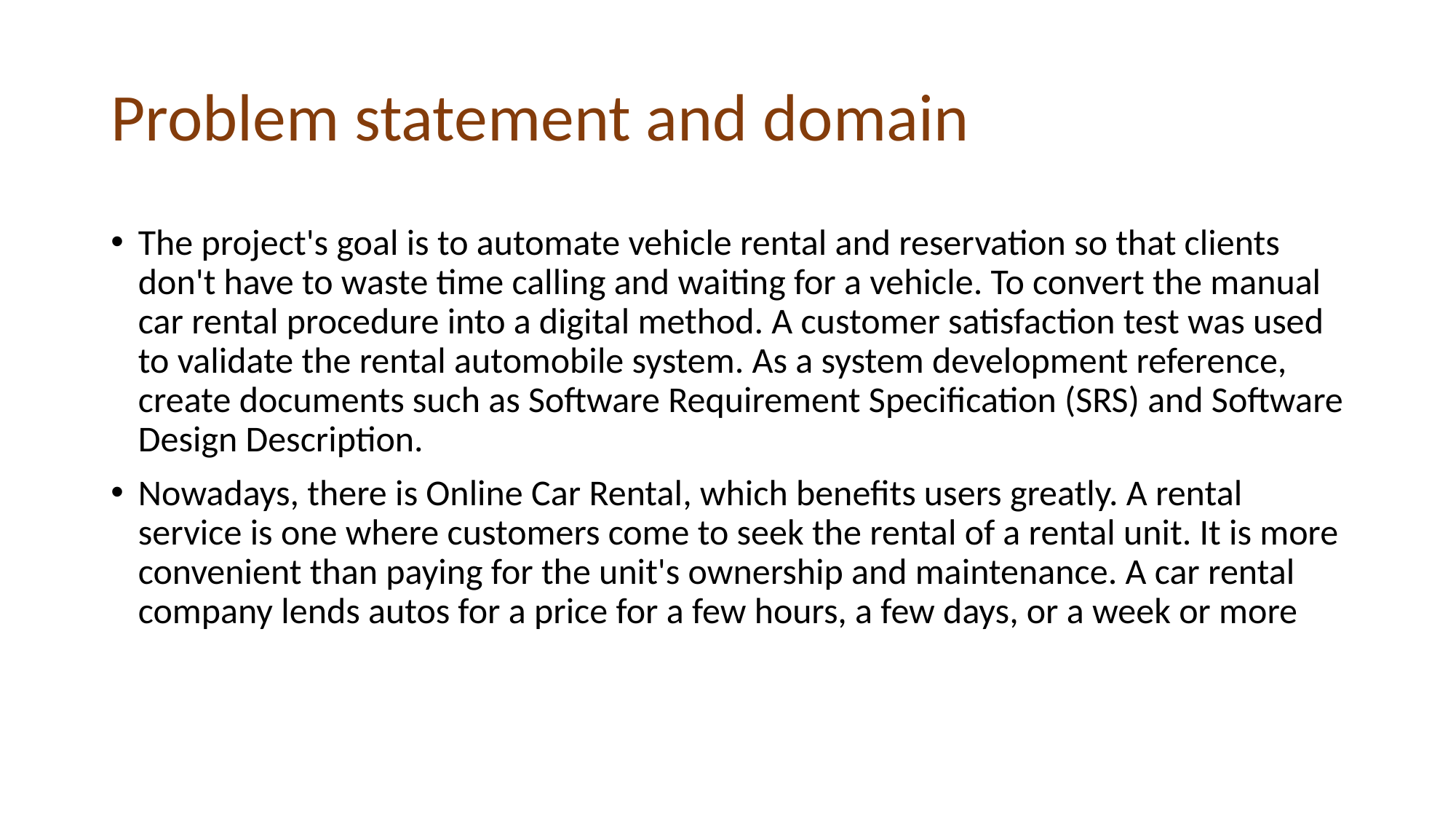

# Problem statement and domain
The project's goal is to automate vehicle rental and reservation so that clients don't have to waste time calling and waiting for a vehicle. To convert the manual car rental procedure into a digital method. A customer satisfaction test was used to validate the rental automobile system. As a system development reference, create documents such as Software Requirement Specification (SRS) and Software Design Description.
Nowadays, there is Online Car Rental, which benefits users greatly. A rental service is one where customers come to seek the rental of a rental unit. It is more convenient than paying for the unit's ownership and maintenance. A car rental company lends autos for a price for a few hours, a few days, or a week or more